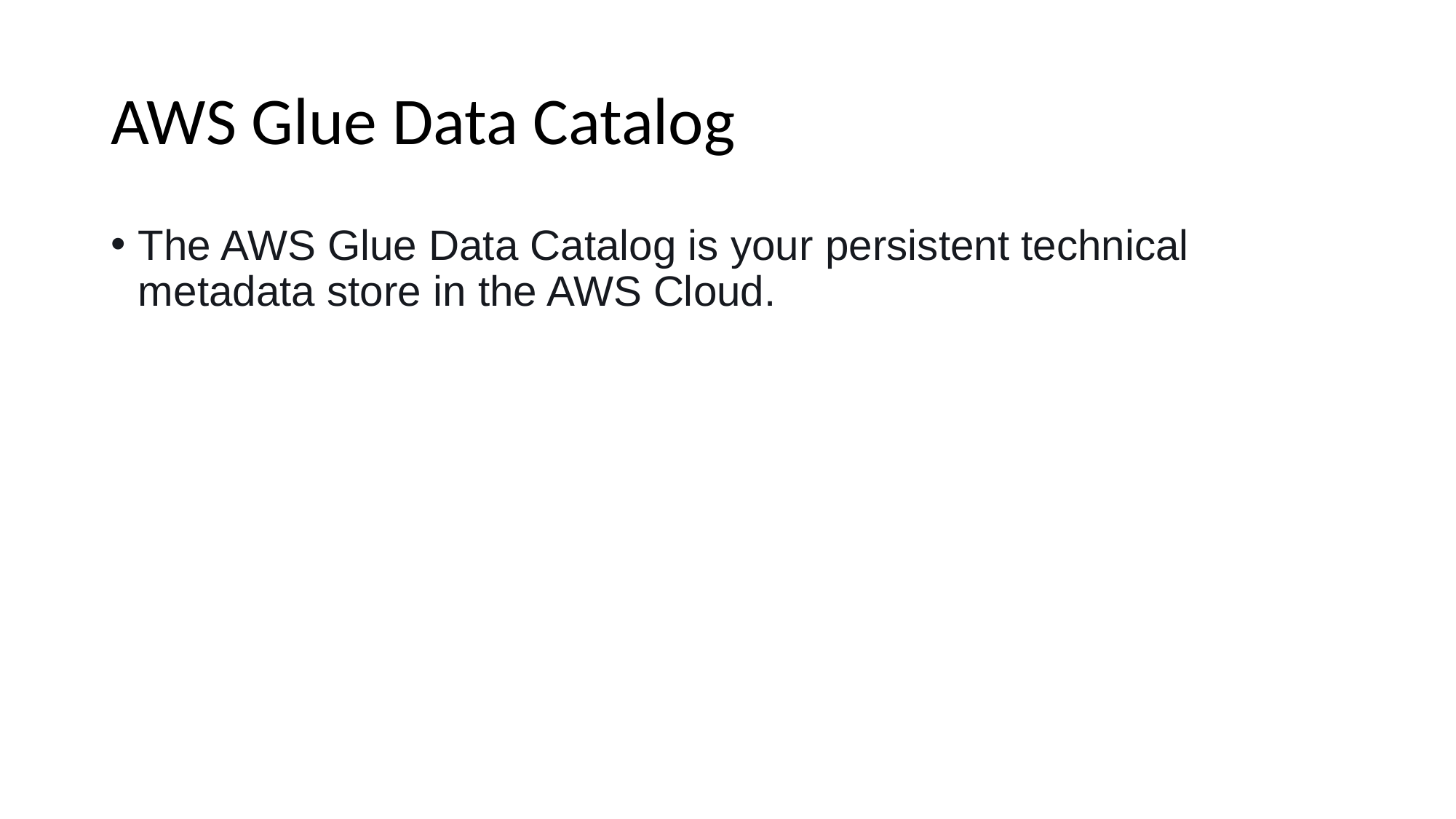

# AWS Glue Data Catalog
The AWS Glue Data Catalog is your persistent technical metadata store in the AWS Cloud.